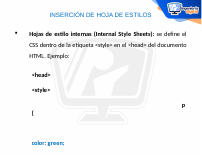

INSERCIÓN DE HOJA DE ESTILOS
Hojas de estilo internas (Internal Style Sheets): se define el CSS dentro de la etiqueta <style> en el <head> del documento HTML. Ejemplo:

<head>
	<style>
		p {
			color: green;
			font-size: 16px;
		}
	</style>
</head>